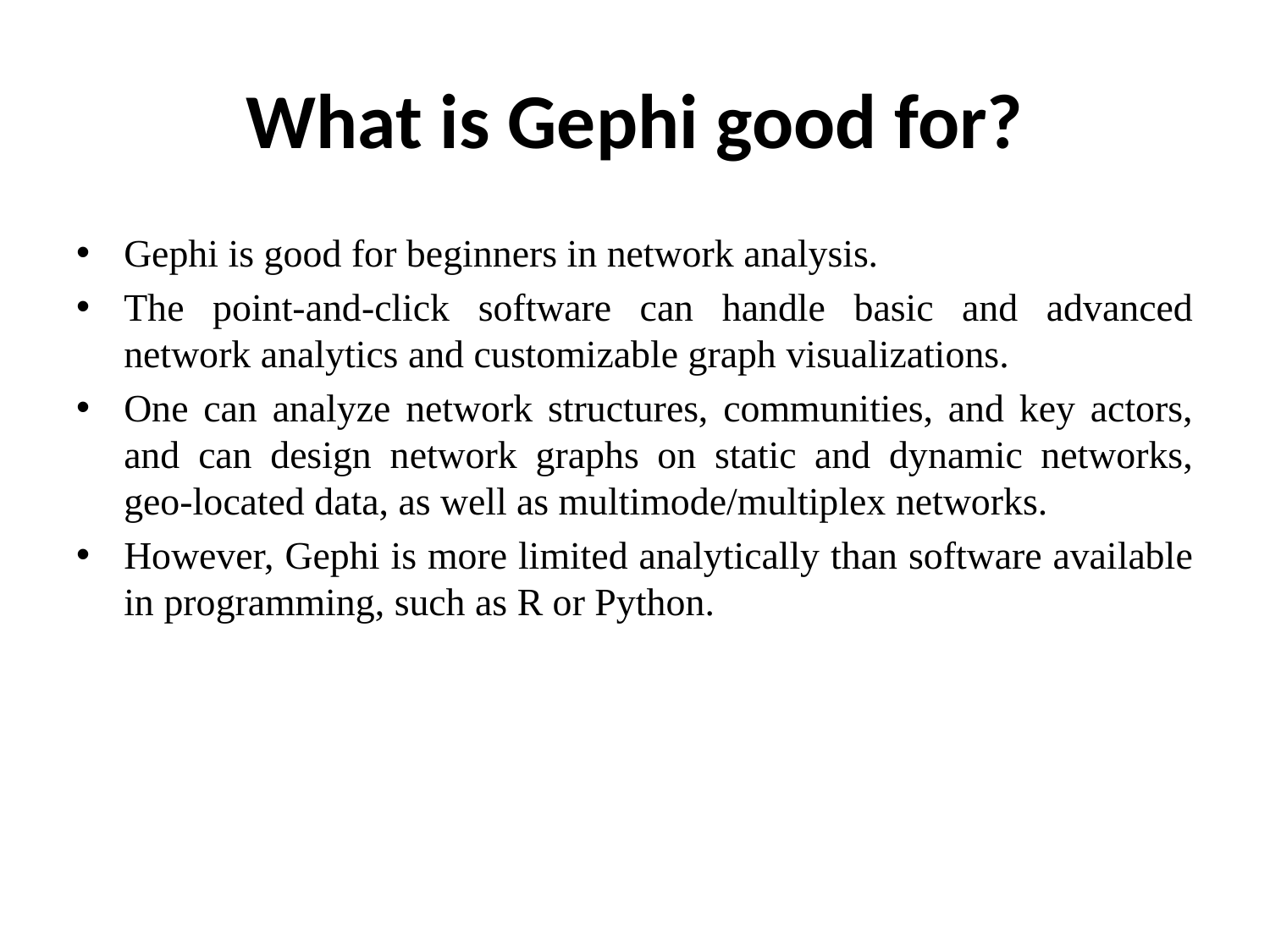

# What is Gephi good for?
Gephi is good for beginners in network analysis.
The point-and-click software can handle basic and advanced network analytics and customizable graph visualizations.
One can analyze network structures, communities, and key actors, and can design network graphs on static and dynamic networks, geo-located data, as well as multimode/multiplex networks.
However, Gephi is more limited analytically than software available in programming, such as R or Python.